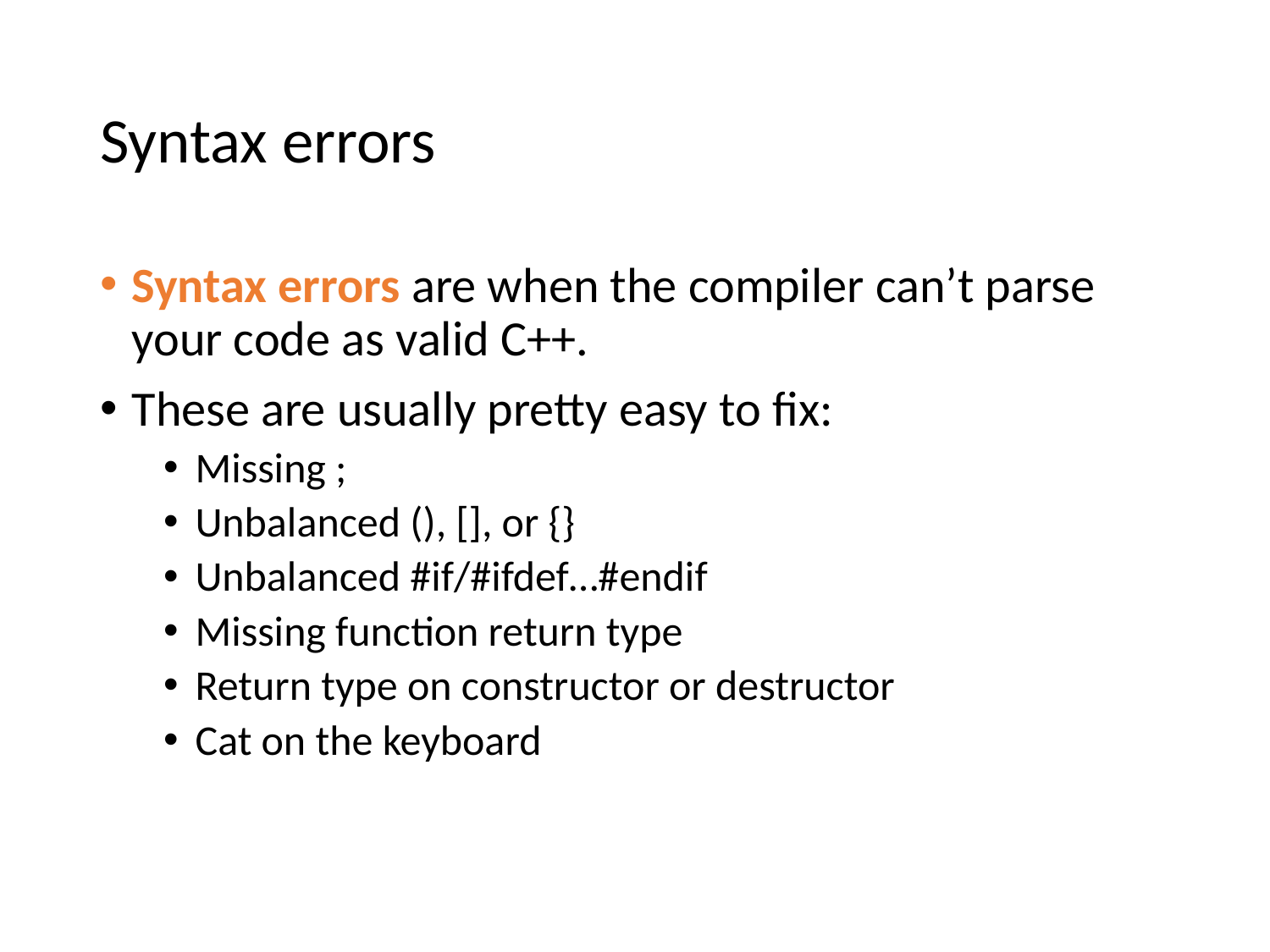

# Syntax errors
Syntax errors are when the compiler can’t parse your code as valid C++.
These are usually pretty easy to fix:
Missing ;
Unbalanced (), [], or {}
Unbalanced #if/#ifdef…#endif
Missing function return type
Return type on constructor or destructor
Cat on the keyboard